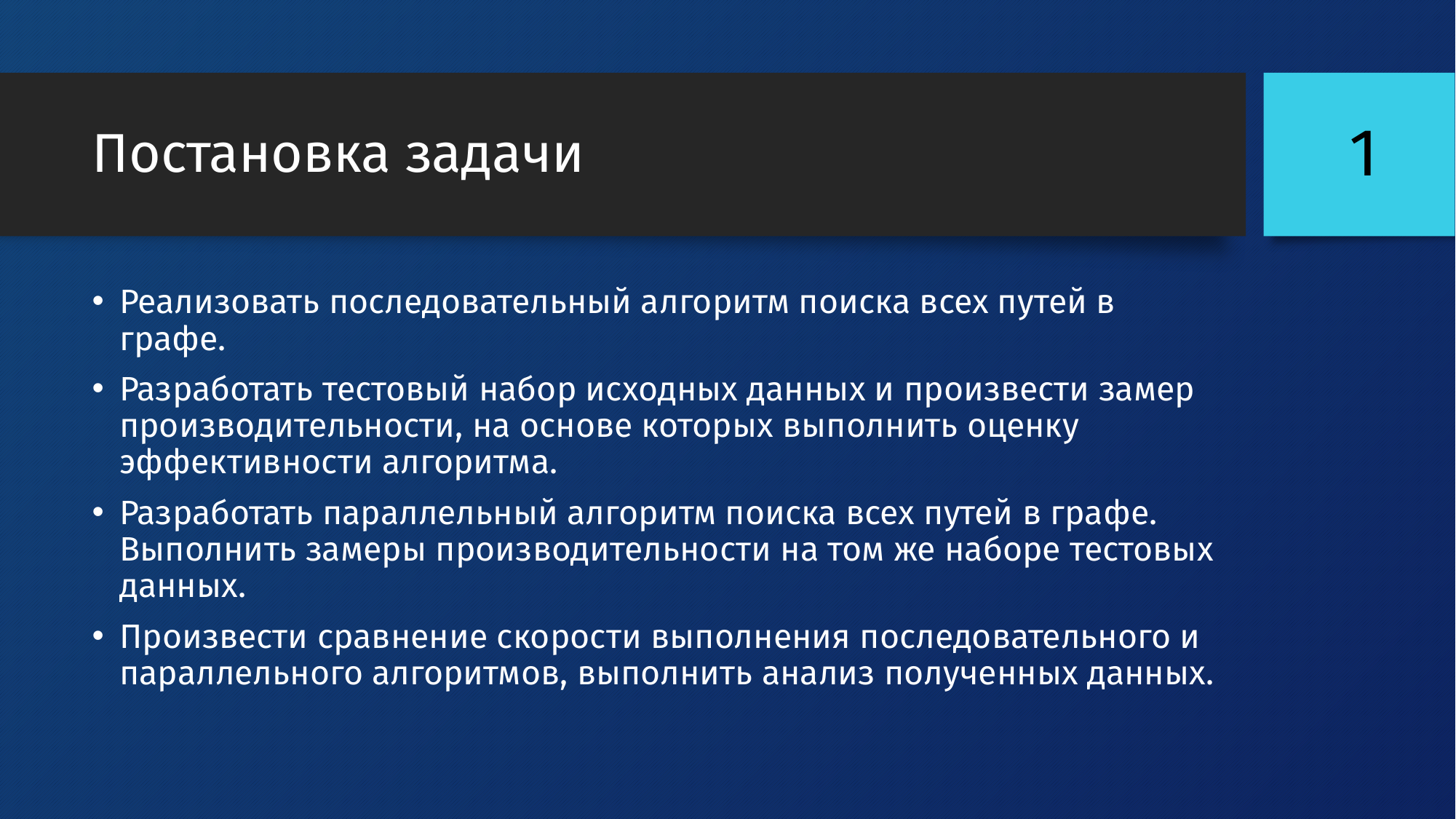

# Постановка задачи
1
Реализовать последовательный алгоритм поиска всех путей в графе.
Разработать тестовый набор исходных данных и произвести замер производительности, на основе которых выполнить оценку эффективности алгоритма.
Разработать параллельный алгоритм поиска всех путей в графе. Выполнить замеры производительности на том же наборе тестовых данных.
Произвести сравнение скорости выполнения последовательного и параллельного алгоритмов, выполнить анализ полученных данных.